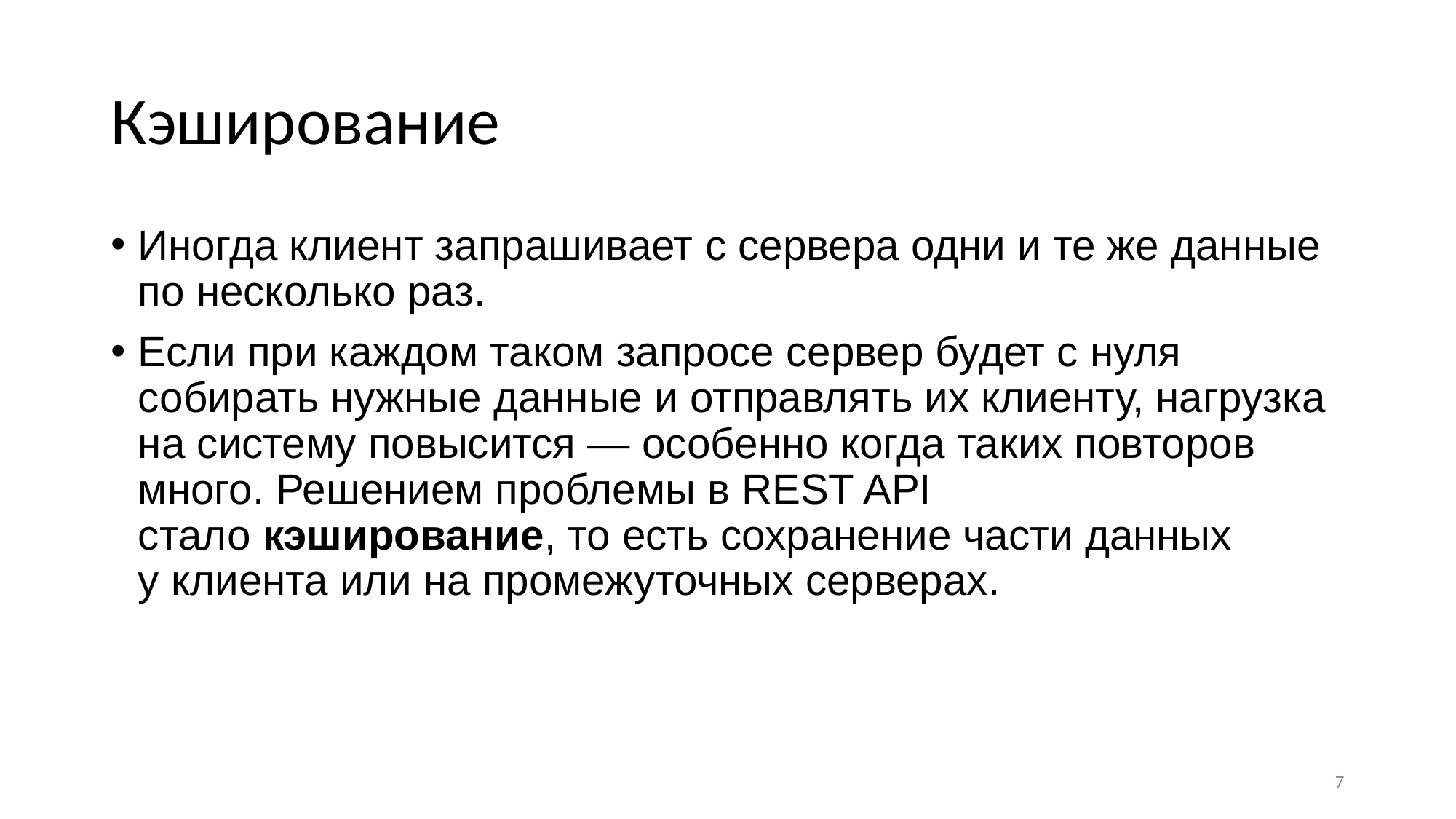

# Кэширование
Иногда клиент запрашивает с сервера одни и те же данные по несколько раз.
Если при каждом таком запросе сервер будет с нуля собирать нужные данные и отправлять их клиенту, нагрузка на систему повысится — особенно когда таких повторов много. Решением проблемы в REST API стало кэширование, то есть сохранение части данных у клиента или на промежуточных серверах.

7